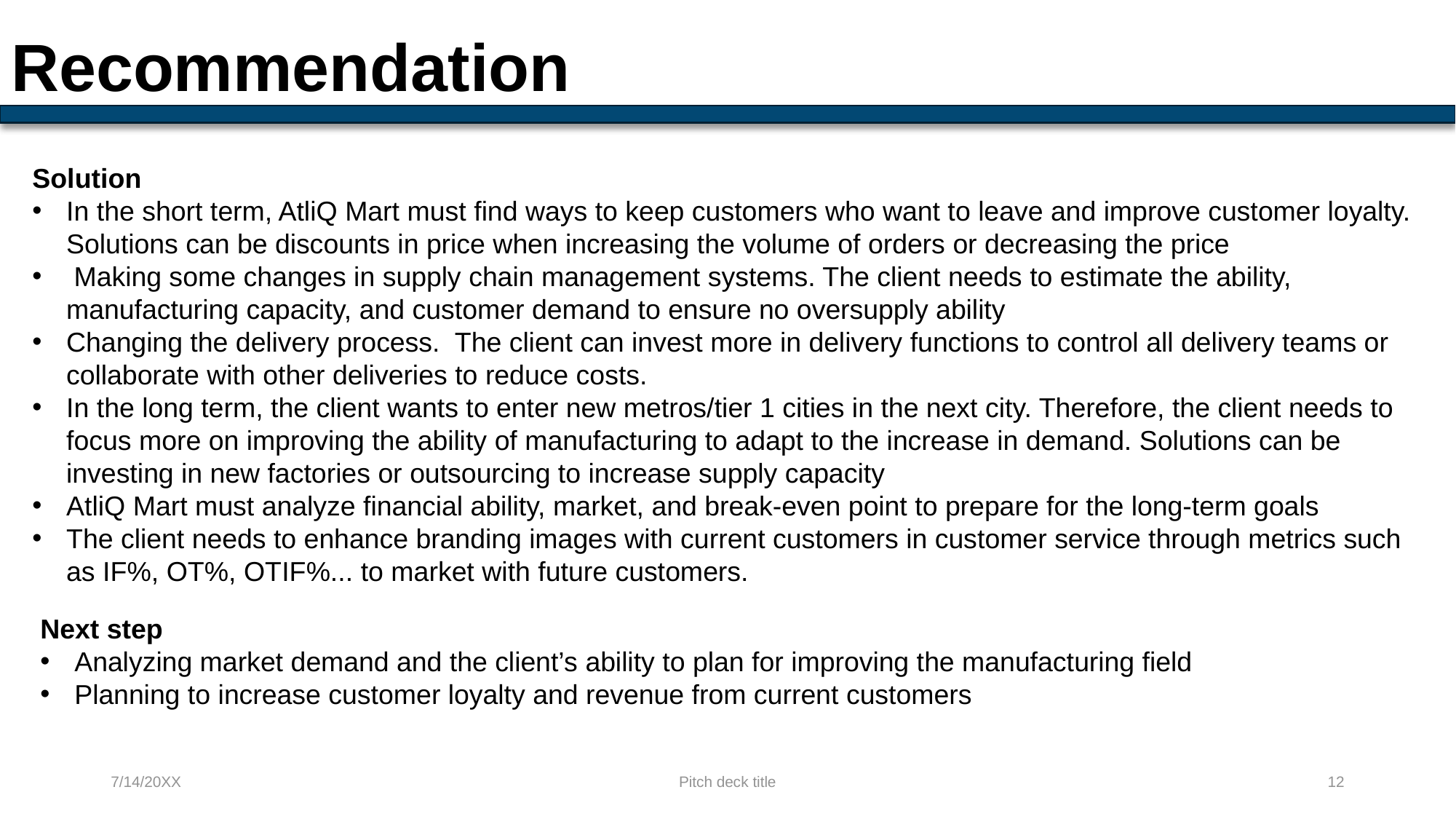

# Recommendation

Solution
In the short term, AtliQ Mart must find ways to keep customers who want to leave and improve customer loyalty. Solutions can be discounts in price when increasing the volume of orders or decreasing the price
 Making some changes in supply chain management systems. The client needs to estimate the ability, manufacturing capacity, and customer demand to ensure no oversupply ability
Changing the delivery process.  The client can invest more in delivery functions to control all delivery teams or collaborate with other deliveries to reduce costs.
In the long term, the client wants to enter new metros/tier 1 cities in the next city. Therefore, the client needs to focus more on improving the ability of manufacturing to adapt to the increase in demand. Solutions can be investing in new factories or outsourcing to increase supply capacity
AtliQ Mart must analyze financial ability, market, and break-even point to prepare for the long-term goals
The client needs to enhance branding images with current customers in customer service through metrics such as IF%, OT%, OTIF%... to market with future customers.
Next step
Analyzing market demand and the client’s ability to plan for improving the manufacturing field
Planning to increase customer loyalty and revenue from current customers

7/14/20XX
Pitch deck title
12